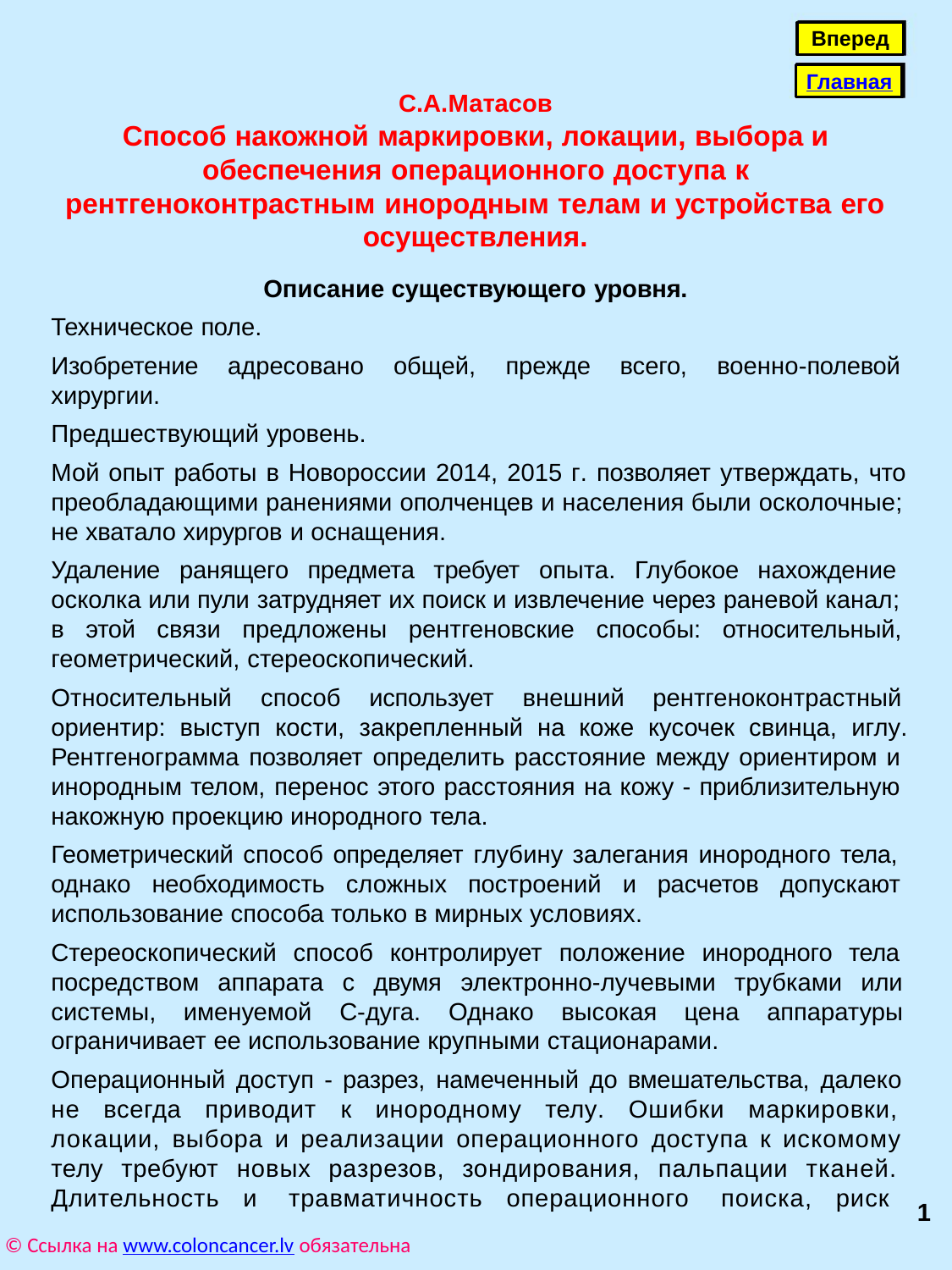

Вперед

Главная

С.А.Матасов
Способ накожной маркировки, локации, выбора и
обеспечения операционного доступа к
рентгеноконтрастным инородным телам и устройства его
осуществления.
Описание существующего уровня.
Техническое поле.
Изобретение адресовано общей, прежде всего, военно-полевой
хирургии.
Предшествующий уровень.
Мой опыт работы в Новороссии 2014, 2015 г. позволяет утверждать, что
преобладающими ранениями ополченцев и населения были осколочные;
не хватало хирургов и оснащения.
Удаление ранящего предмета требует опыта. Глубокое нахождение
осколка или пули затрудняет их поиск и извлечение через раневой канал;
в этой связи предложены рентгеновские способы: относительный,
геометрический, стереоскопический.
Относительный способ использует внешний рентгеноконтрастный
ориентир: выступ кости, закрепленный на коже кусочек свинца, иглу.
Рентгенограмма позволяет определить расстояние между ориентиром и
инородным телом, перенос этого расстояния на кожу - приблизительную
накожную проекцию инородного тела.
Геометрический способ определяет глубину залегания инородного тела,
однако необходимость сложных построений и расчетов допускают
использование способа только в мирных условиях.
Стереоскопический способ контролирует положение инородного тела
посредством аппарата с двумя электронно-лучевыми трубками или
системы, именуемой С-дуга. Однако высокая цена аппаратуры
ограничивает ее использование крупными стационарами.
Операционный доступ - разрез, намеченный до вмешательства, далеко
не всегда приводит к инородному телу. Ошибки маркировки,
локации, выбора и реализации операционного доступа к искомому
телу требуют новых разрезов, зондирования, пальпации тканей.
Длительность и травматичность операционного поиска, риск
1
© Ссылка на www.coloncancer.lv обязательна